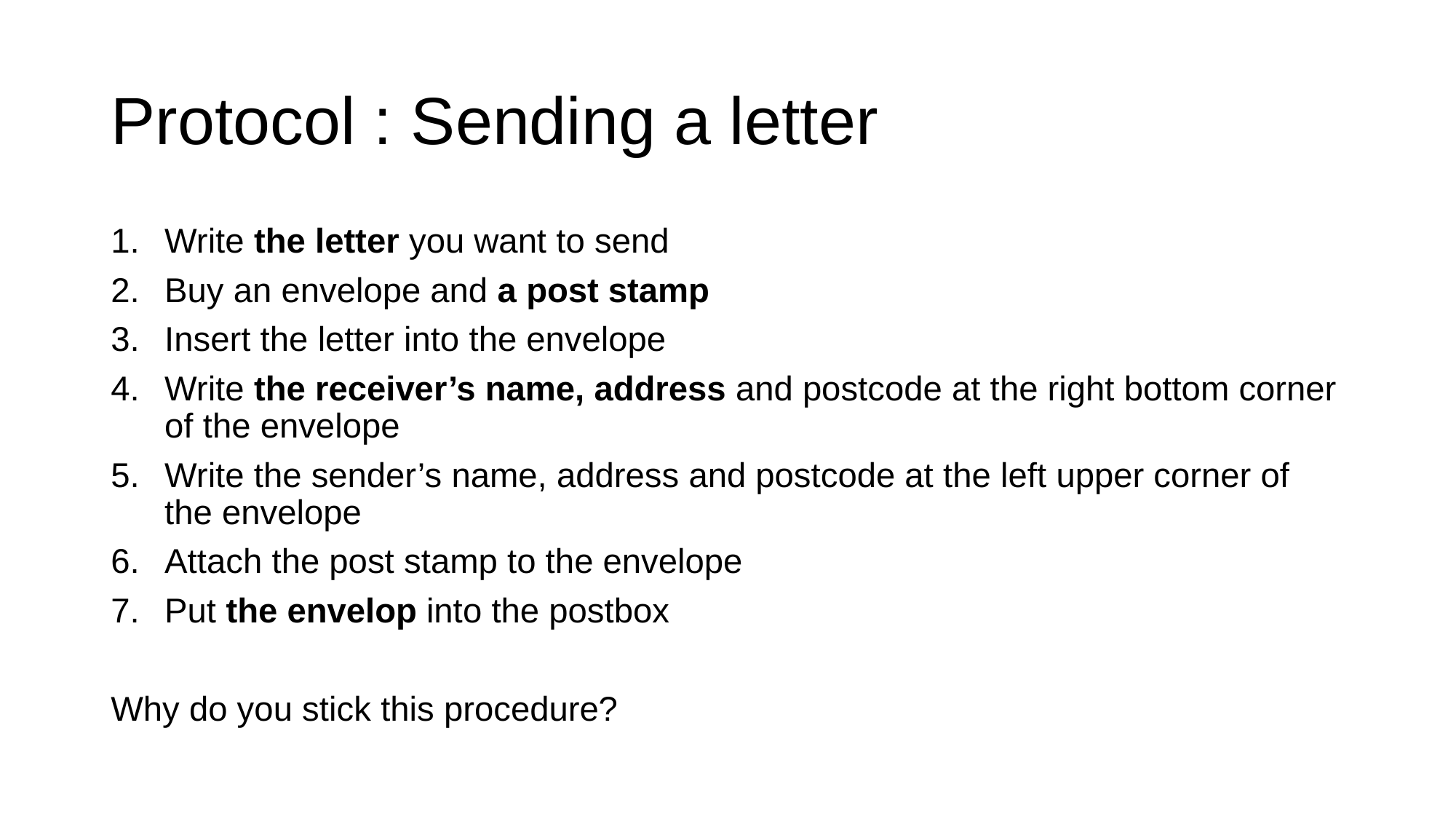

# Protocol : Sending a letter
Write the letter you want to send
Buy an envelope and a post stamp
Insert the letter into the envelope
Write the receiver’s name, address and postcode at the right bottom corner of the envelope
Write the sender’s name, address and postcode at the left upper corner of the envelope
Attach the post stamp to the envelope
Put the envelop into the postbox

Why do you stick this procedure?